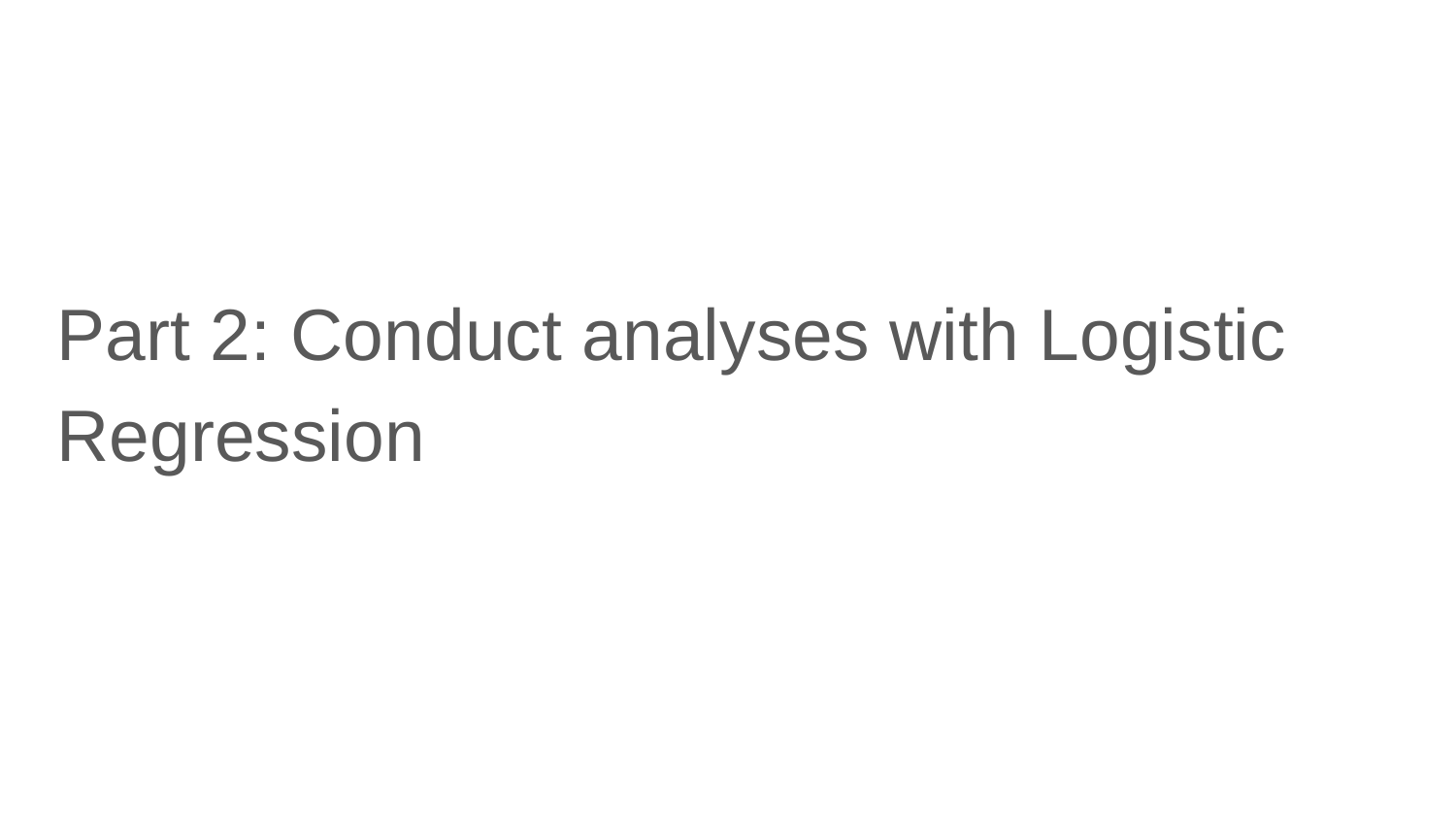

Part 2: Conduct analyses with Logistic Regression